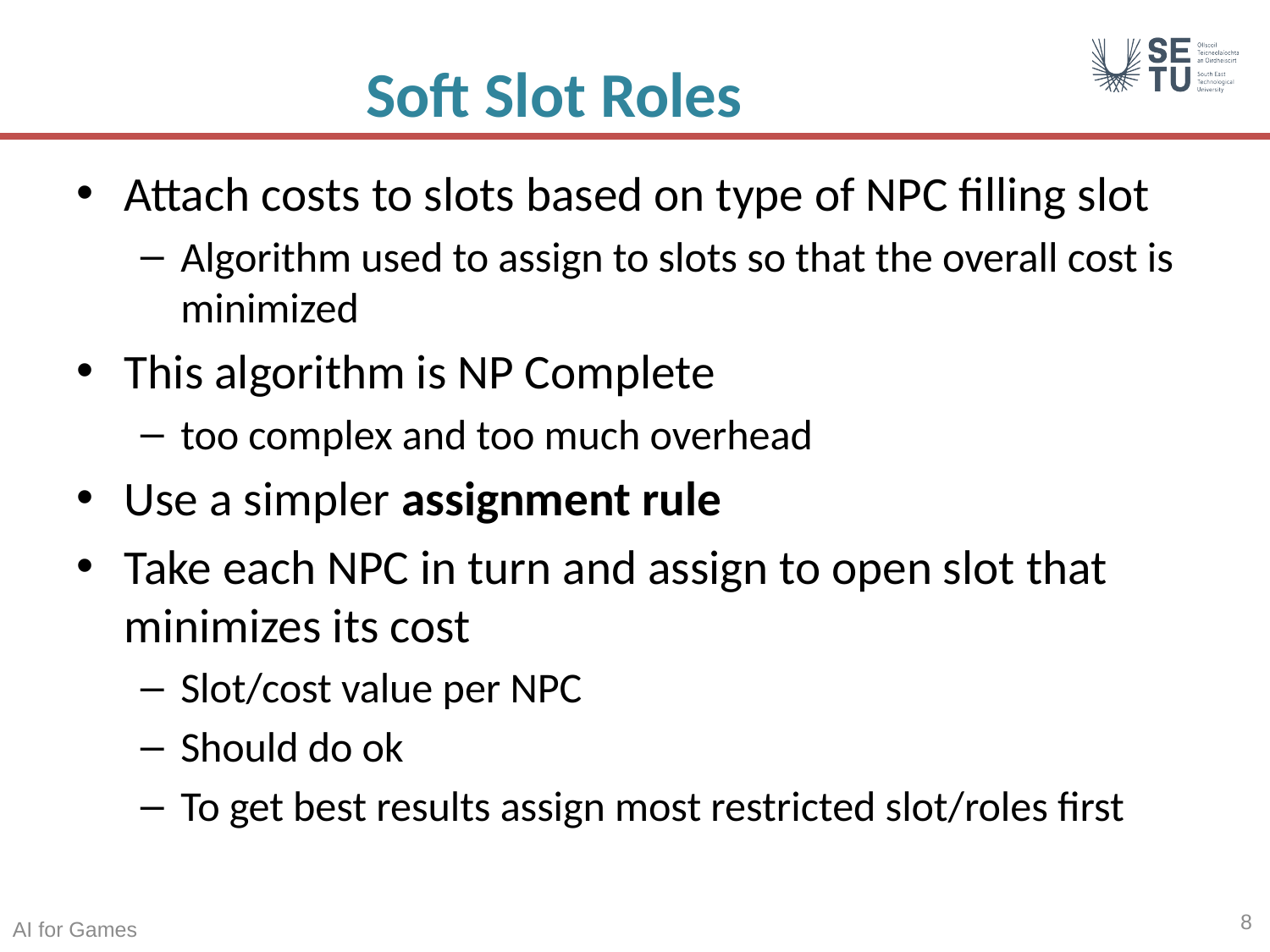

# Soft Slot Roles
Attach costs to slots based on type of NPC filling slot
Algorithm used to assign to slots so that the overall cost is minimized
This algorithm is NP Complete
too complex and too much overhead
Use a simpler assignment rule
Take each NPC in turn and assign to open slot that minimizes its cost
Slot/cost value per NPC
Should do ok
To get best results assign most restricted slot/roles first
8